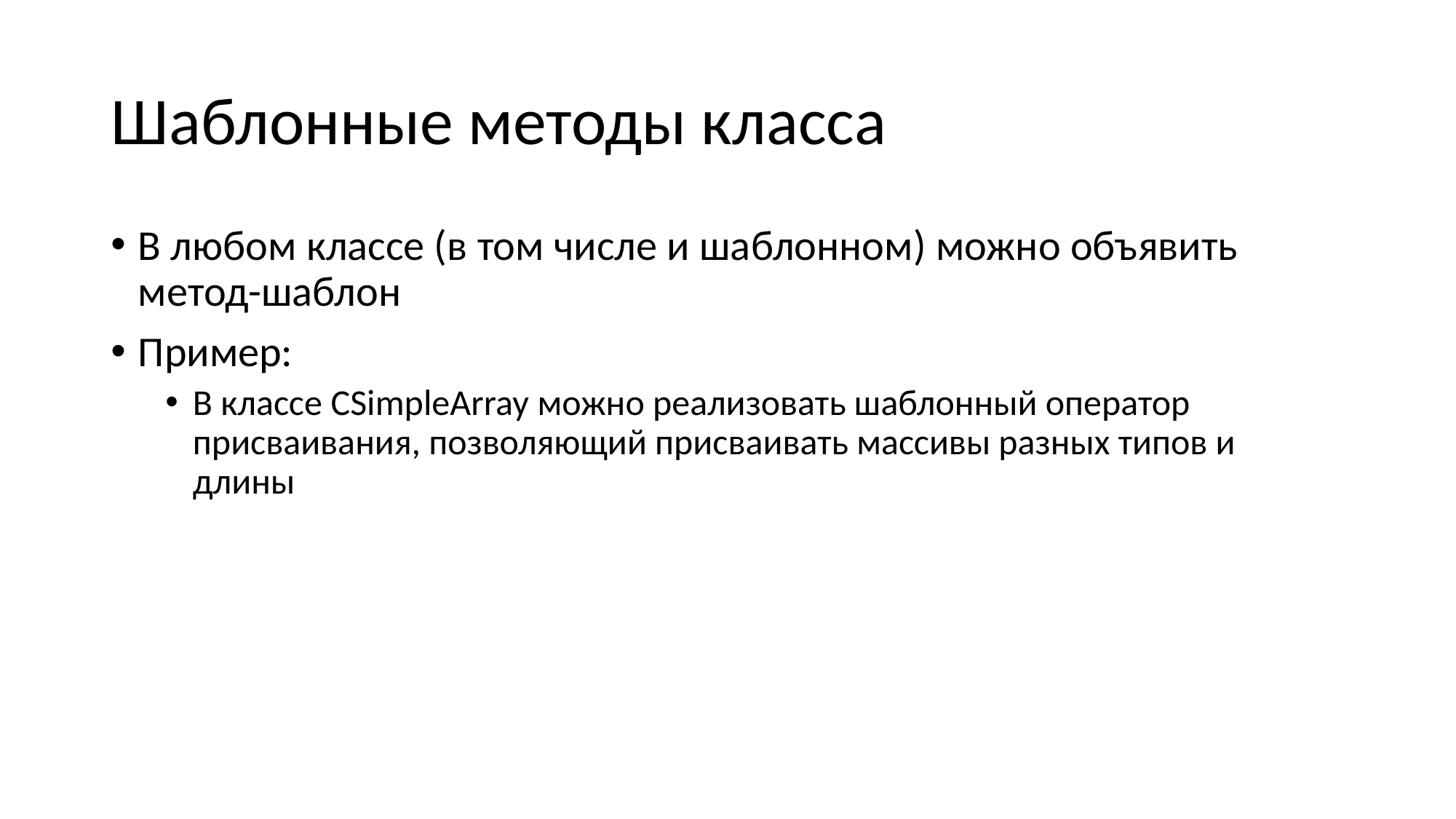

# Шаблонные методы класса
В любом классе (в том числе и шаблонном) можно объявить метод-шаблон
Пример:
В классе CSimpleArray можно реализовать шаблонный оператор присваивания, позволяющий присваивать массивы разных типов и длины